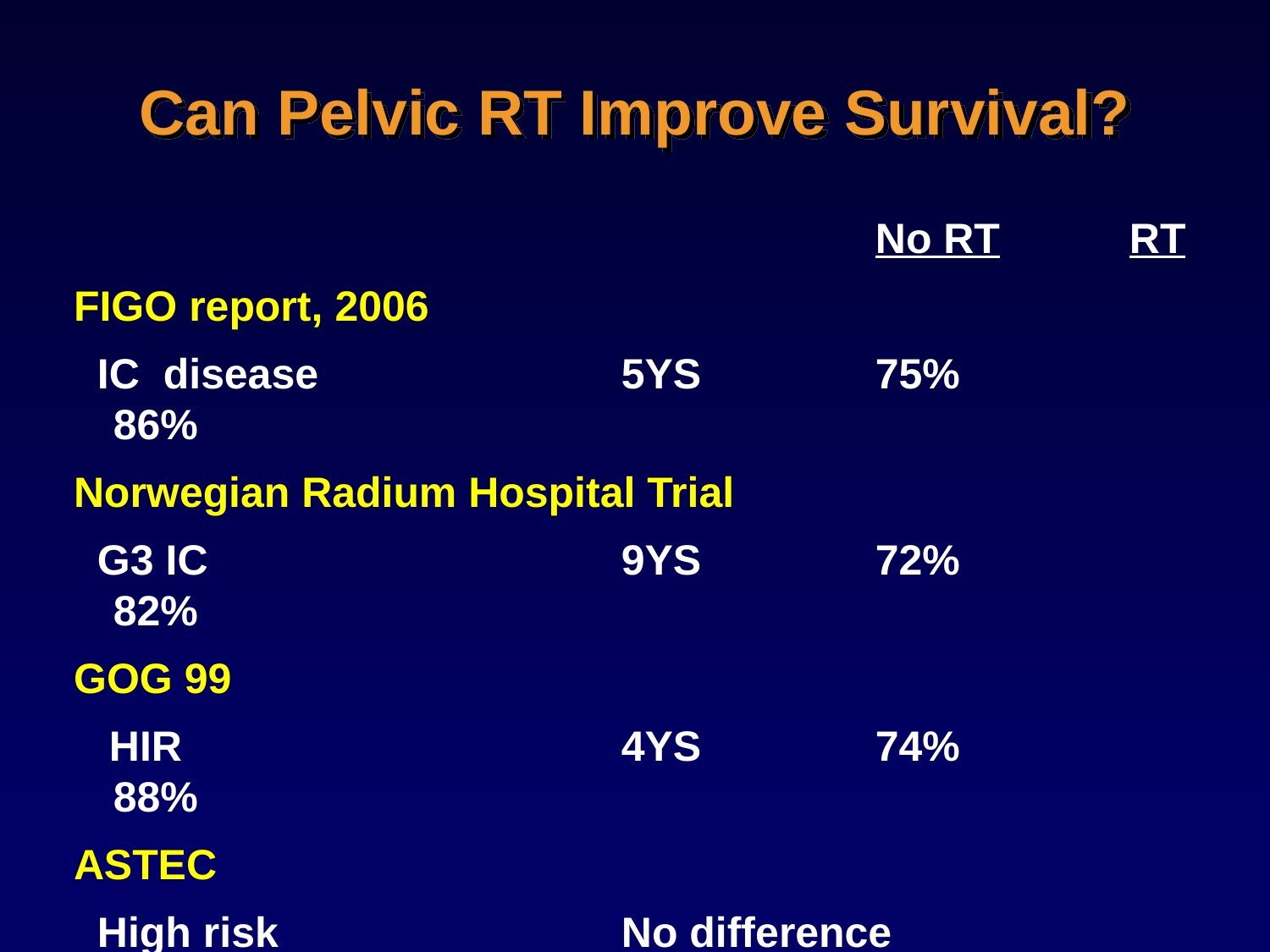

Can Pelvic RT Improve Survival?
							No RT		RT
FIGO report, 2006
  IC  disease     		5YS 		75%         	86%
Norwegian Radium Hospital Trial
  G3 IC      			9YS	     	72%	 	82%
GOG 99
   HIR	      			4YS	     	74%		88%
ASTEC
  High risk			No difference